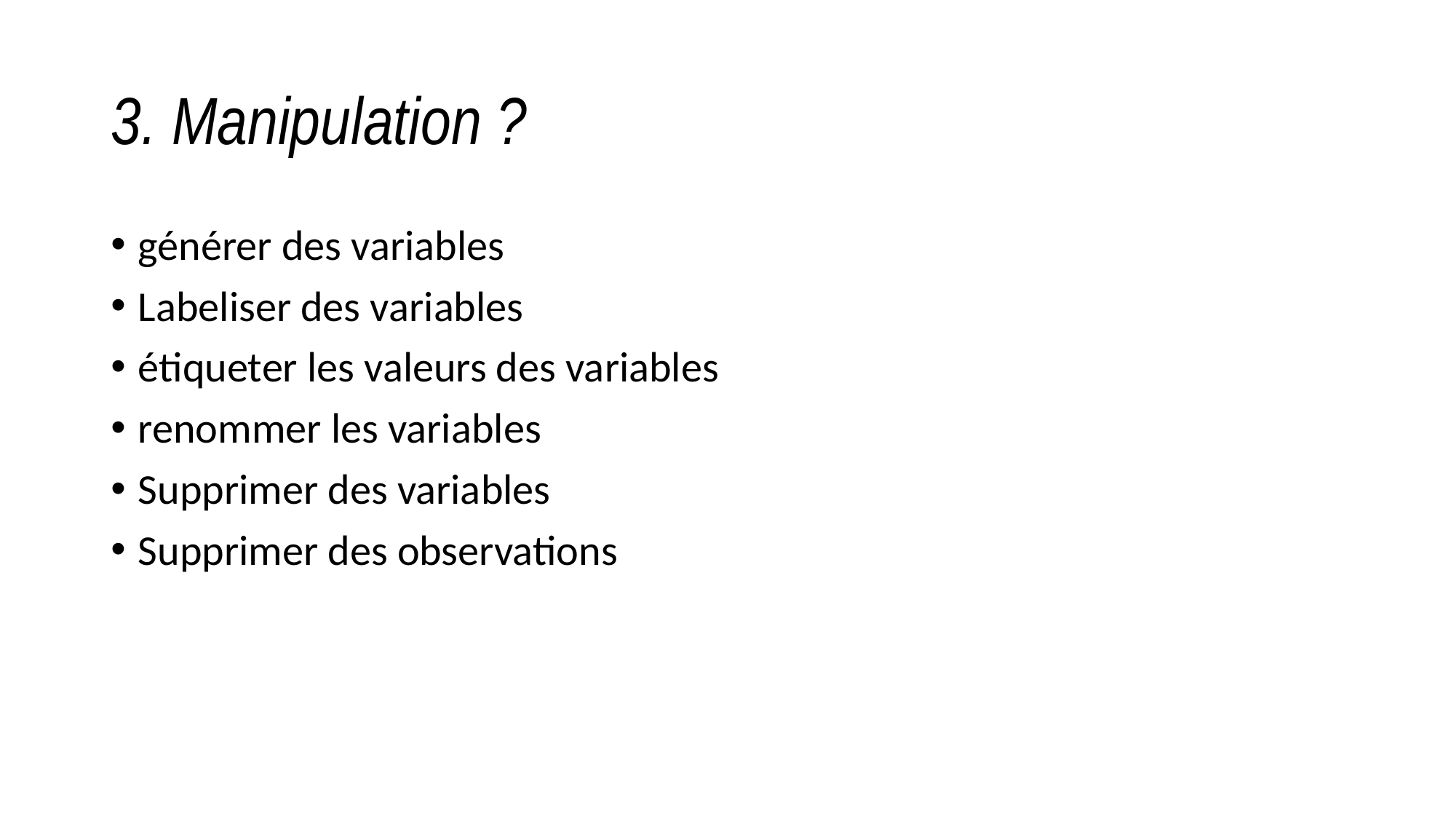

# 3. Manipulation ?
générer des variables
Labeliser des variables
étiqueter les valeurs des variables
renommer les variables
Supprimer des variables
Supprimer des observations